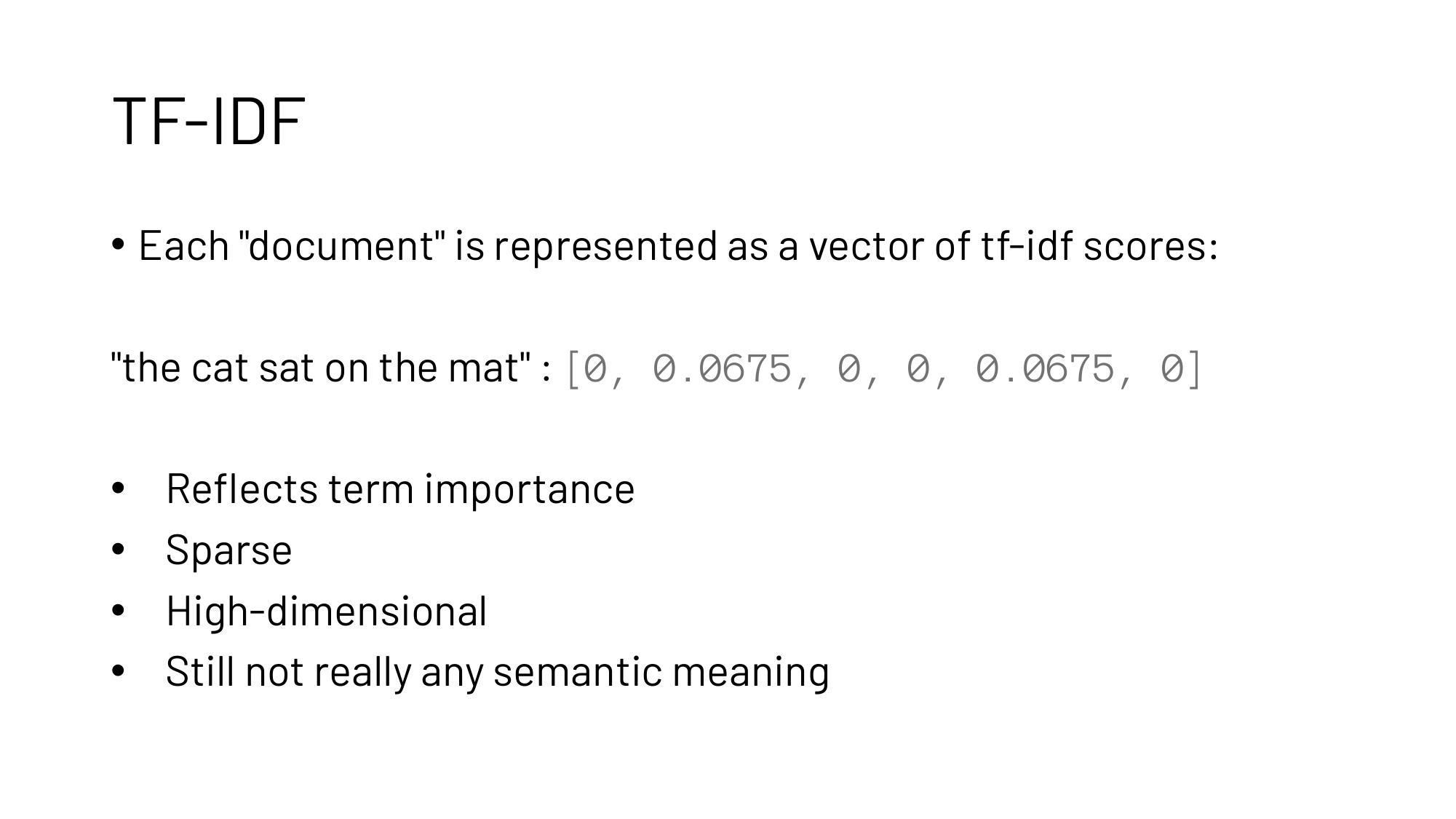

# TF-IDF
Each "document" is represented as a vector of tf-idf scores:

"the cat sat on the mat" : [0, 0.0675, 0, 0, 0.0675, 0]

Reflects term importance
Sparse
High-dimensional
Still not really any semantic meaning